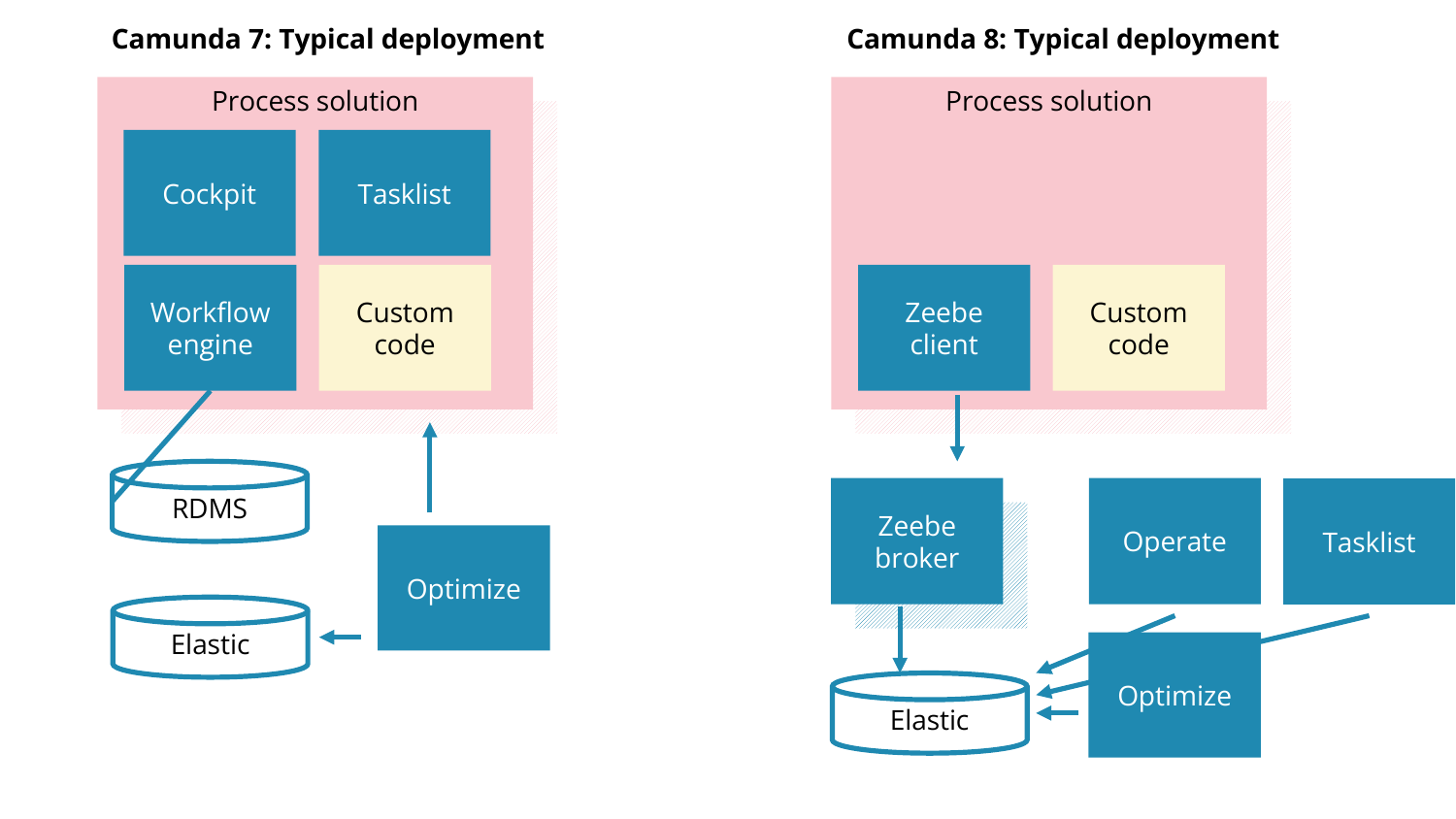

Camunda 7: Typical deployment
Camunda 8: Typical deployment
Process solution
Process solution
Process Solution
Process Solution
Cockpit
Tasklist
Workflow engine
Custom code
Zeebe client
Custom code
RDMS
Zeebe broker
Operate
Tasklist
Zeebe Broker
Optimize
Elastic
Optimize
Elastic